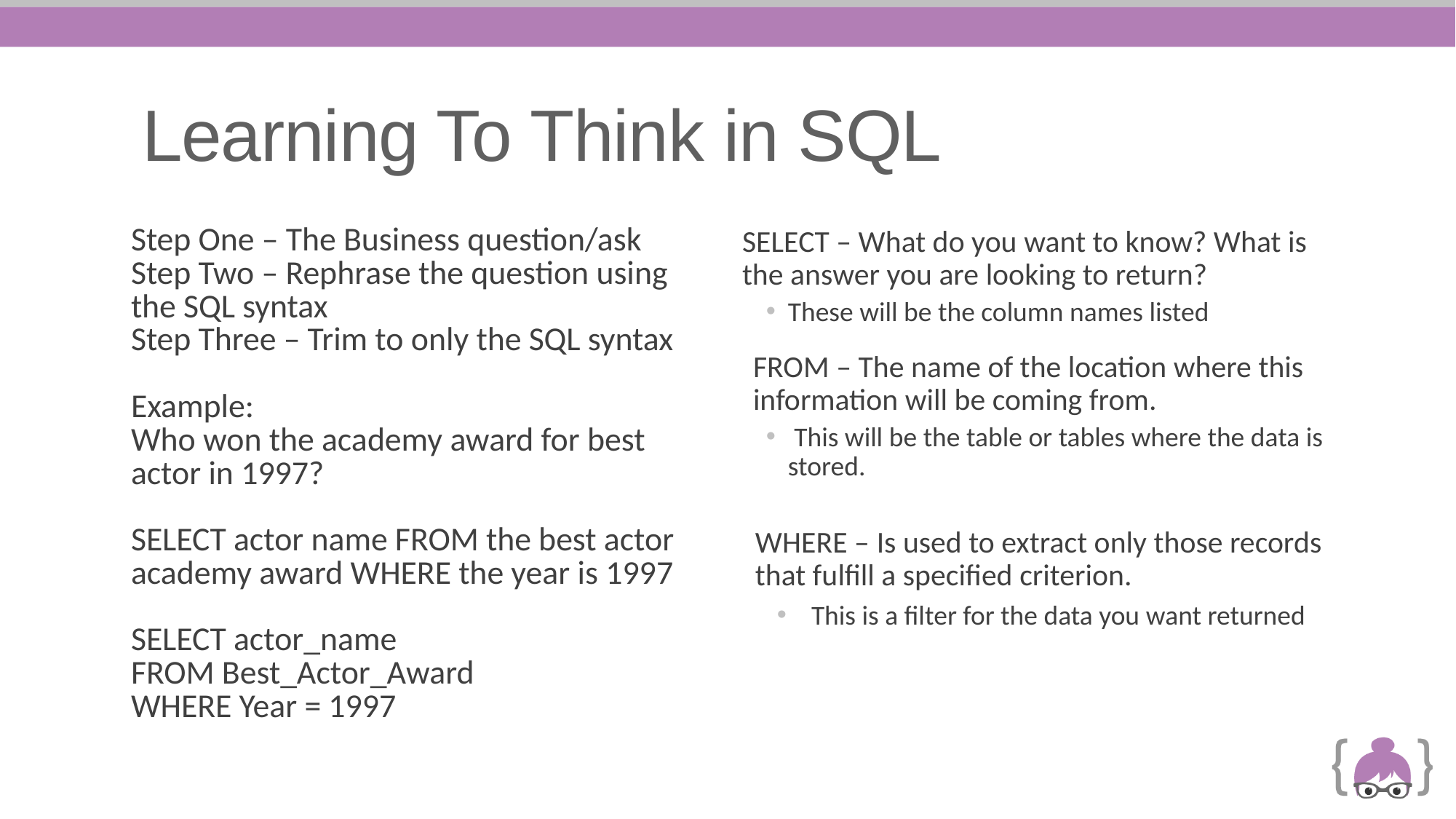

Learning To Think in SQL
Step One – The Business question/ask
Step Two – Rephrase the question using the SQL syntax
Step Three – Trim to only the SQL syntax

Example:
Who won the academy award for best actor in 1997?

SELECT actor name FROM the best actor academy award WHERE the year is 1997

SELECT actor_name
FROM Best_Actor_Award
WHERE Year = 1997

SELECT – What do you want to know? What is the answer you are looking to return?
These will be the column names listed
FROM – The name of the location where this information will be coming from.
 This will be the table or tables where the data is stored.

WHERE – Is used to extract only those records that fulfill a specified criterion.
This is a filter for the data you want returned